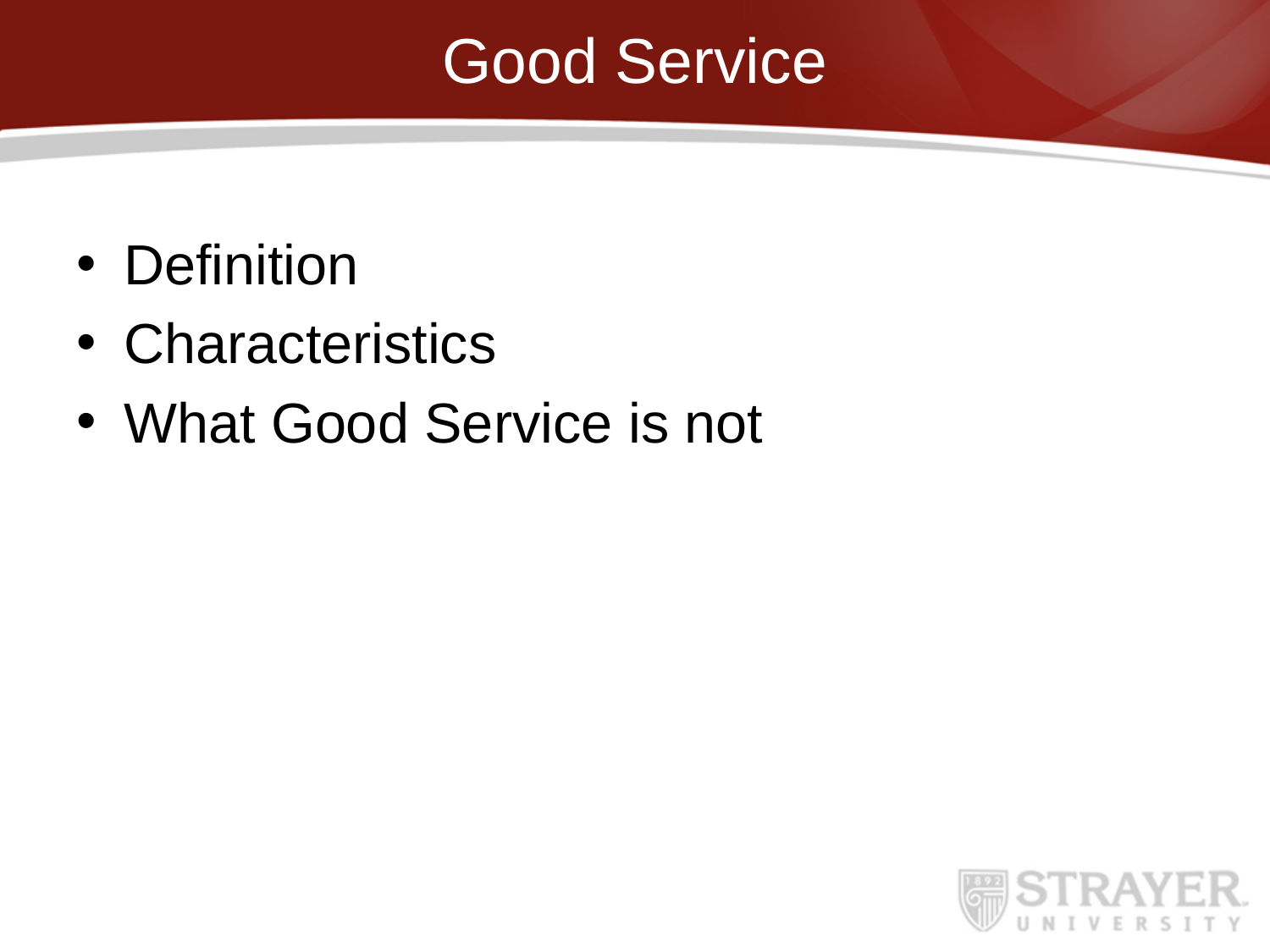

# Good Service
Definition
Characteristics
What Good Service is not